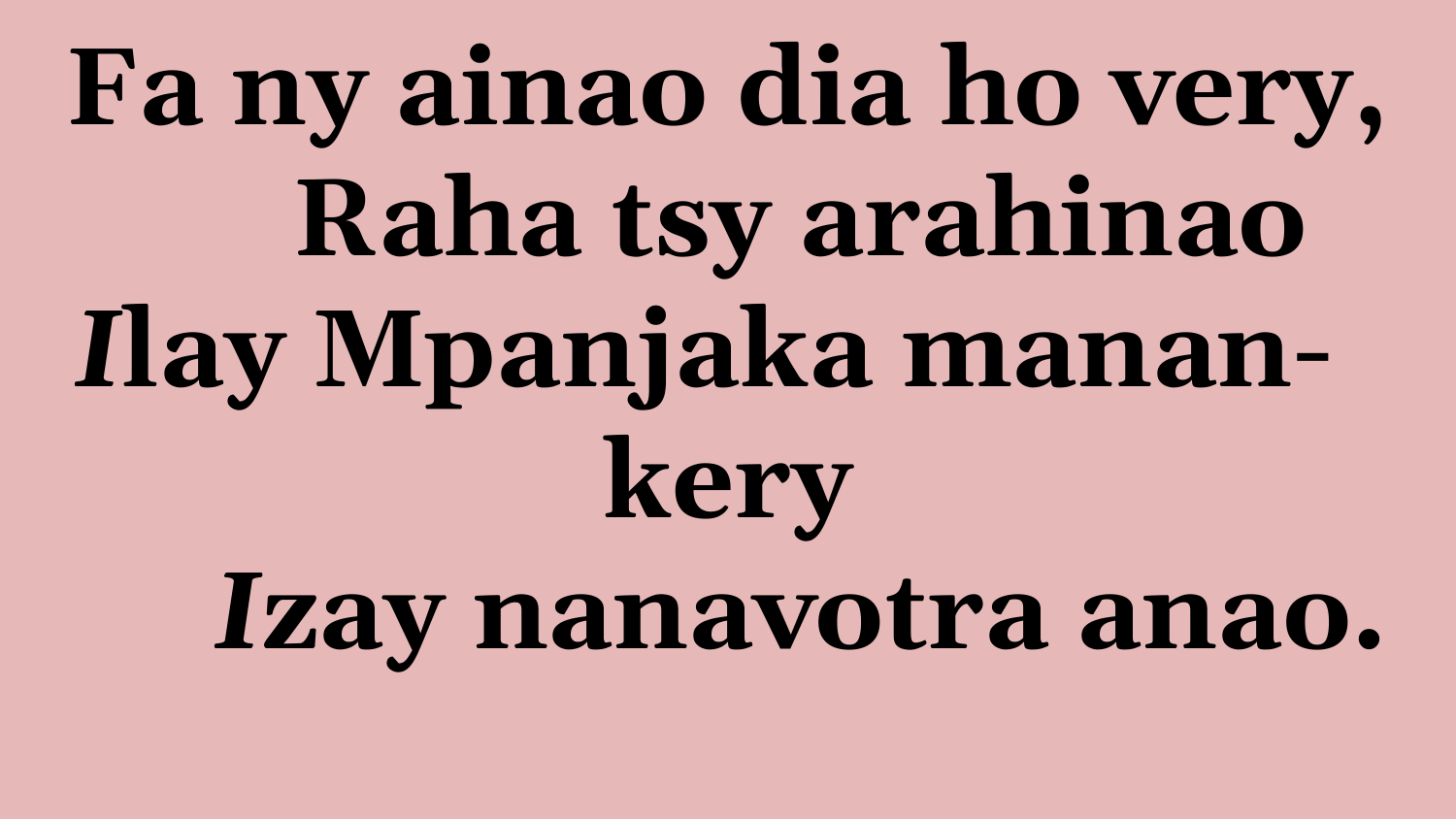

# Fa ny ainao dia ho very, Raha tsy arahinao Ilay Mpanjaka manan-	kery Izay nanavotra anao.